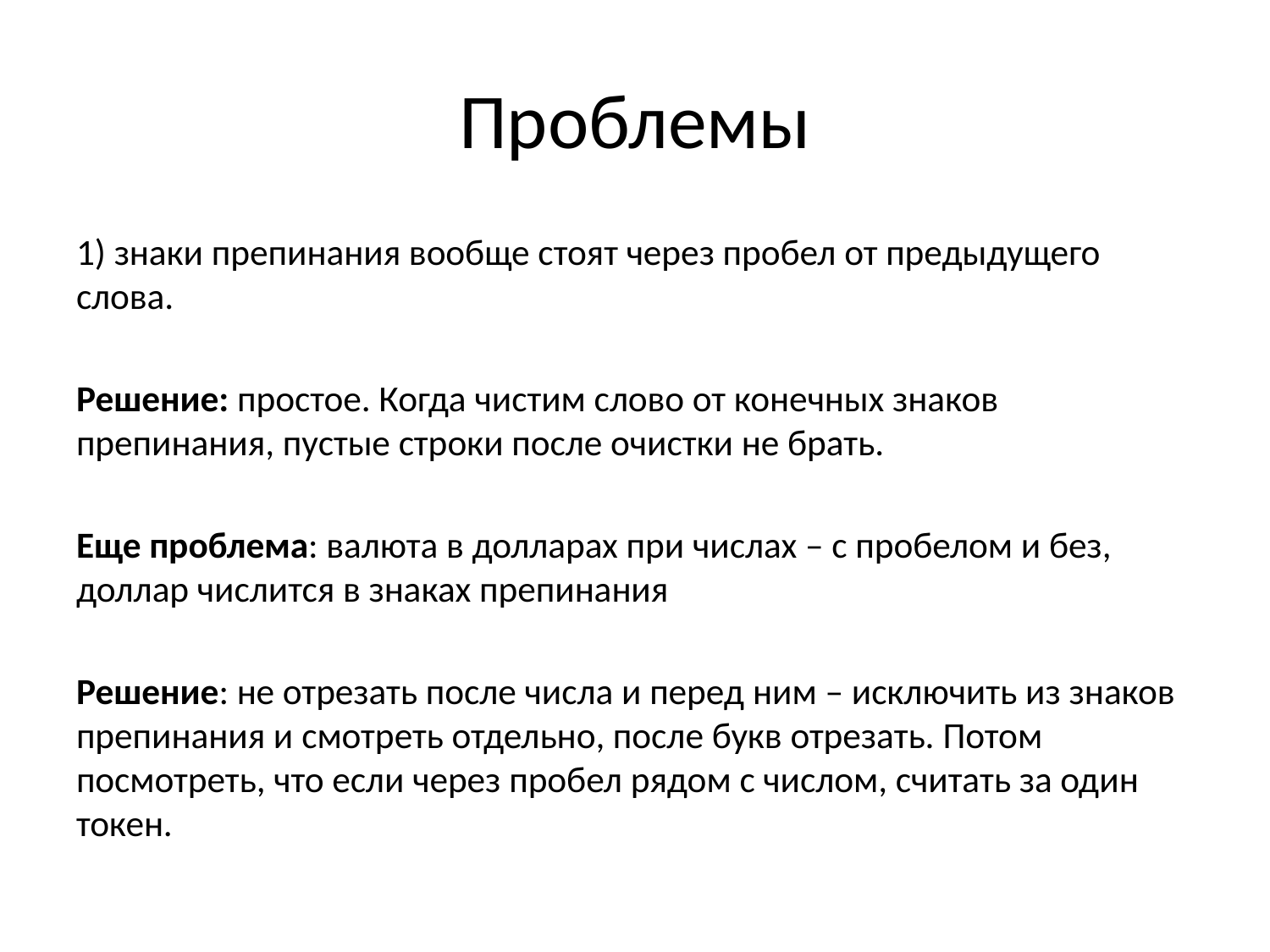

# Проблемы
1) знаки препинания вообще стоят через пробел от предыдущего слова.

Решение: простое. Когда чистим слово от конечных знаков препинания, пустые строки после очистки не брать.

Еще проблема: валюта в долларах при числах – с пробелом и без, доллар числится в знаках препинания

Решение: не отрезать после числа и перед ним – исключить из знаков препинания и смотреть отдельно, после букв отрезать. Потом посмотреть, что если через пробел рядом с числом, считать за один токен.